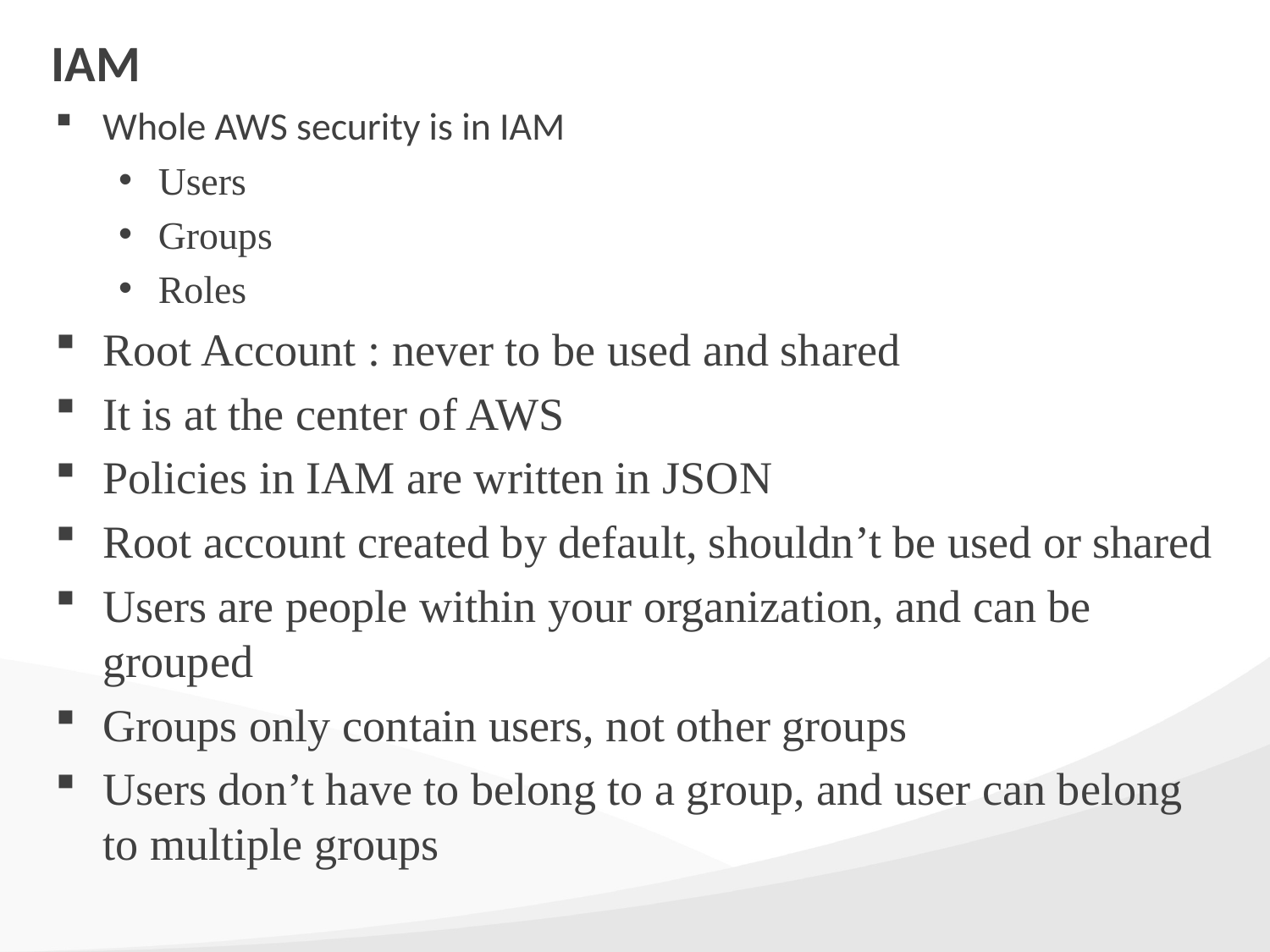

# IAM
Whole AWS security is in IAM
Users
Groups
Roles
Root Account : never to be used and shared
It is at the center of AWS
Policies in IAM are written in JSON
Root account created by default, shouldn’t be used or shared
Users are people within your organization, and can be grouped
Groups only contain users, not other groups
Users don’t have to belong to a group, and user can belong to multiple groups